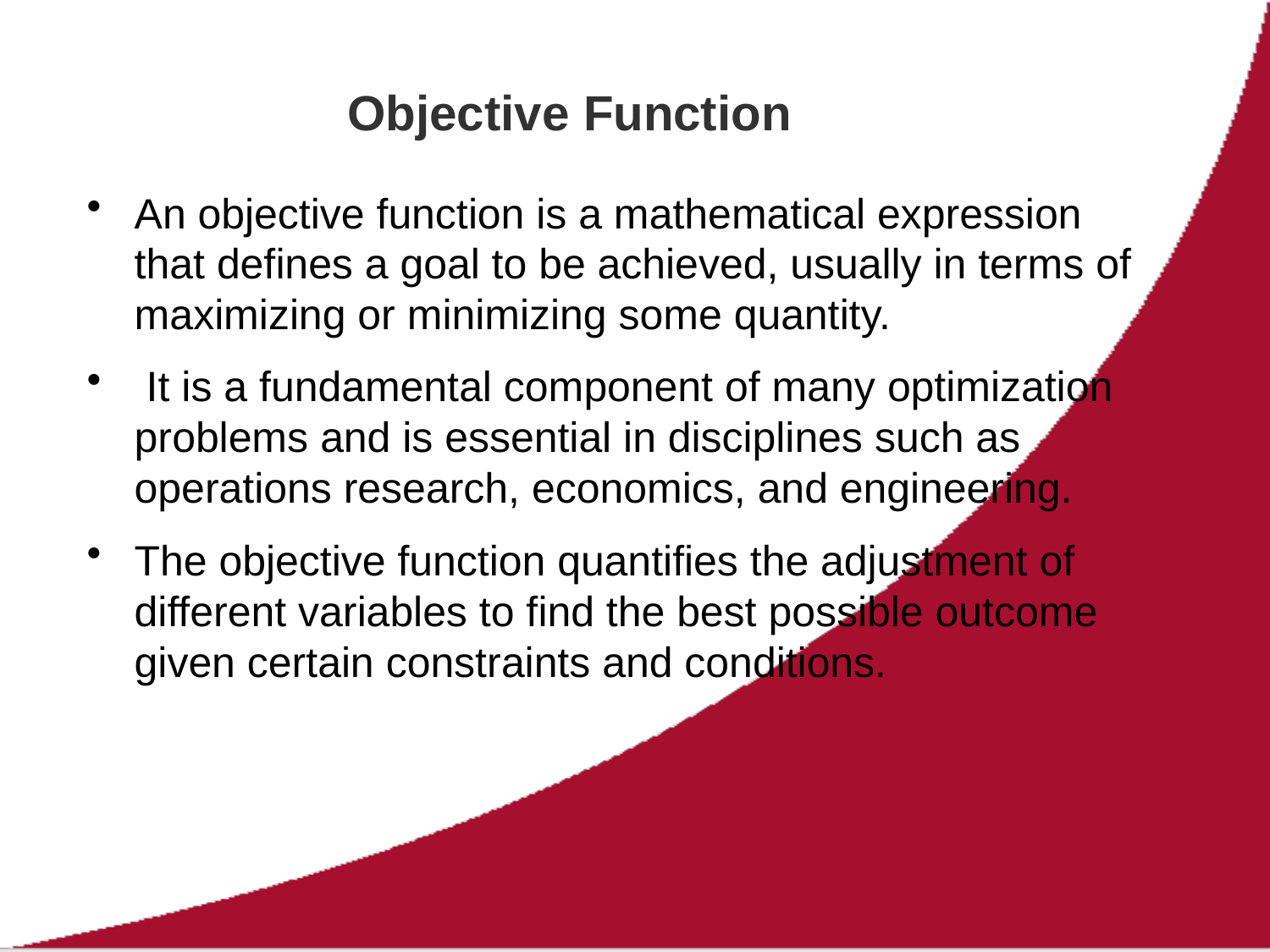

# Objective Function
An objective function is a mathematical expression that defines a goal to be achieved, usually in terms of maximizing or minimizing some quantity.
 It is a fundamental component of many optimization problems and is essential in disciplines such as operations research, economics, and engineering.
The objective function quantifies the adjustment of different variables to find the best possible outcome given certain constraints and conditions.